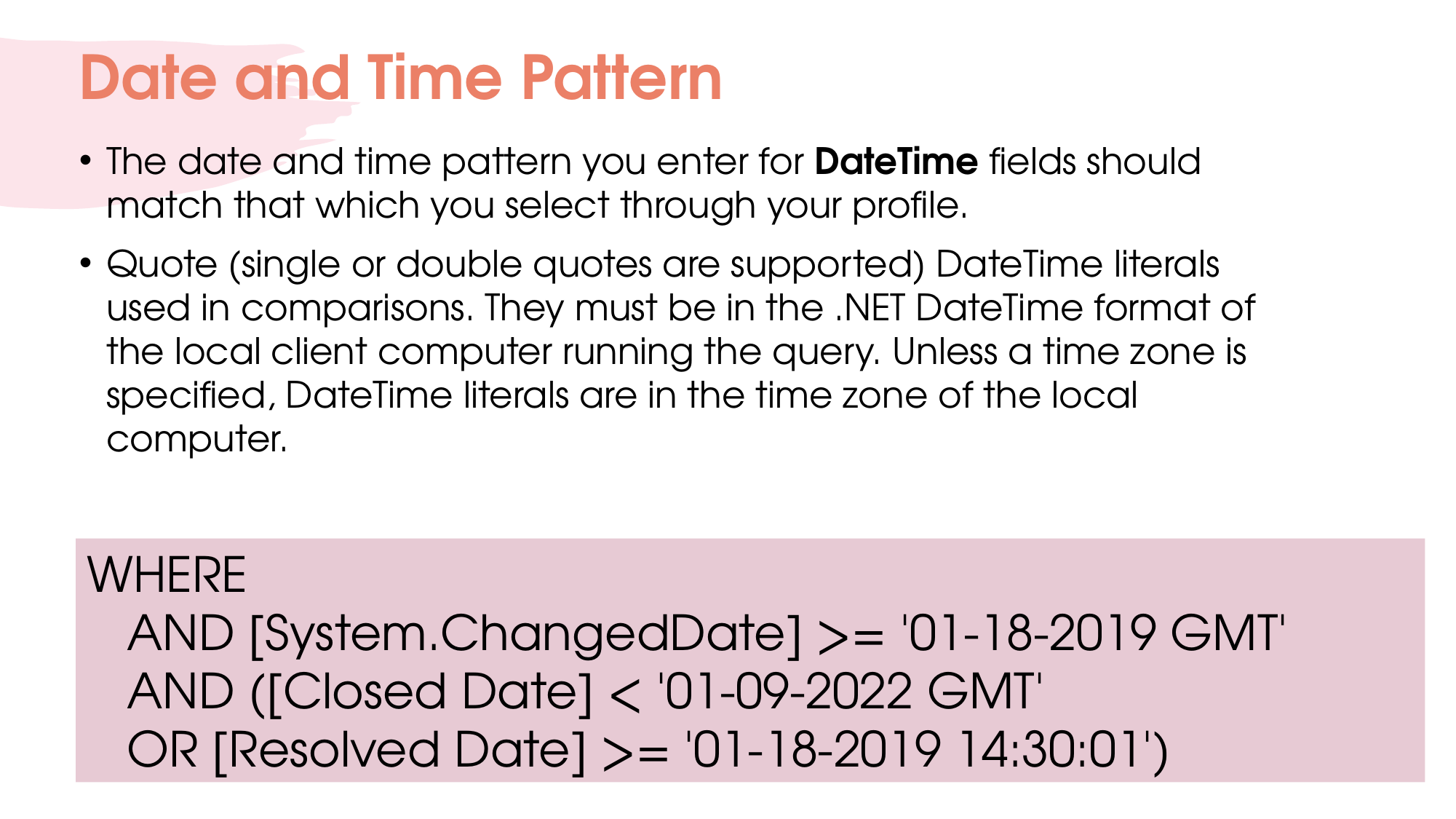

# Date and Time Pattern
The date and time pattern you enter for DateTime fields should match that which you select through your profile.
Quote (single or double quotes are supported) DateTime literals used in comparisons. They must be in the .NET DateTime format of the local client computer running the query. Unless a time zone is specified, DateTime literals are in the time zone of the local computer.
WHERE
   AND [System.ChangedDate] >= '01-18-2019 GMT'
   AND ([Closed Date] < '01-09-2022 GMT'
   OR [Resolved Date] >= '01-18-2019 14:30:01')